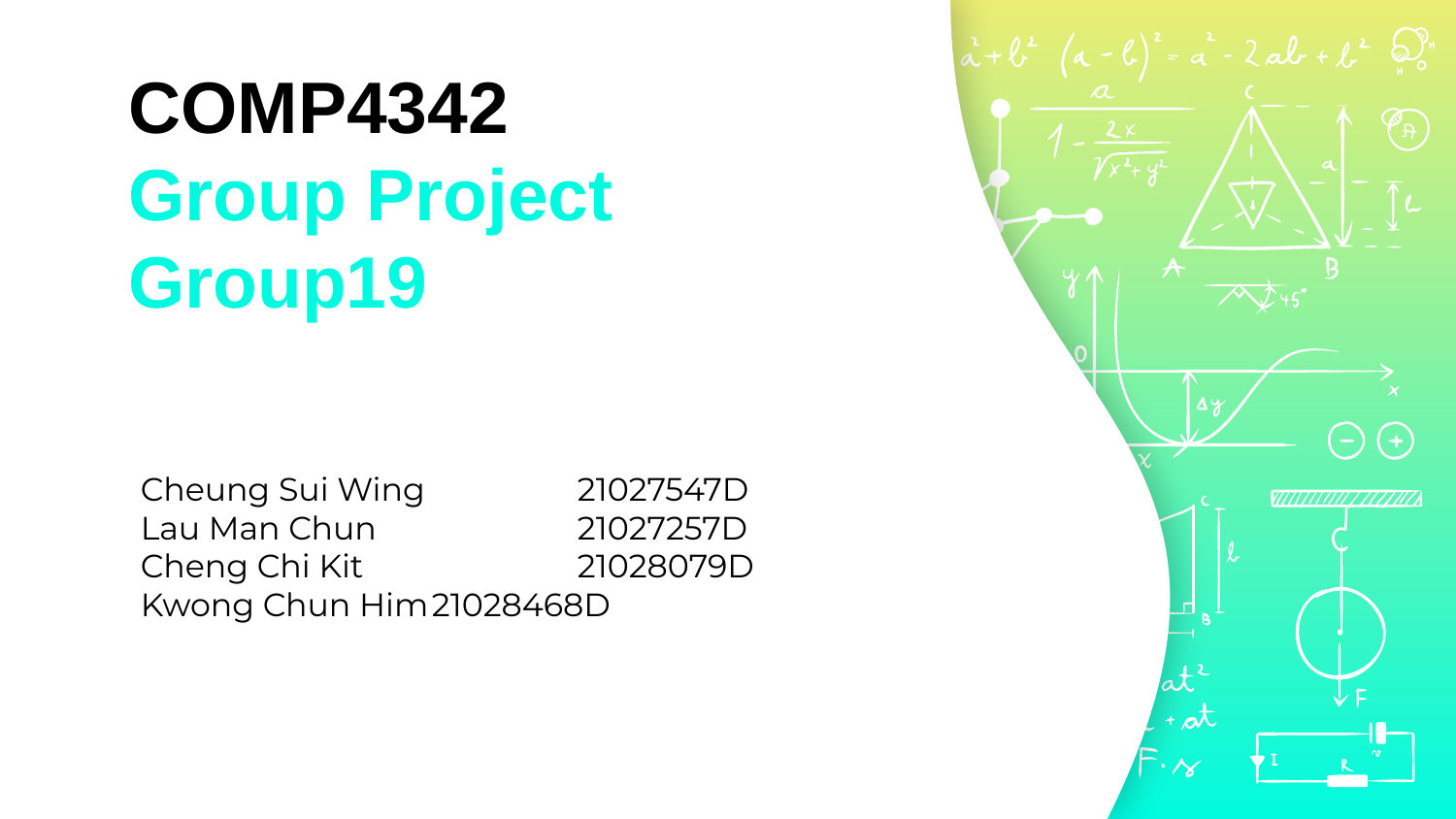

# COMP4342 Group Project Group19
Cheung Sui Wing		21027547D
Lau Man Chun 		21027257D
Cheng Chi Kit 		21028079D
Kwong Chun Him	21028468D